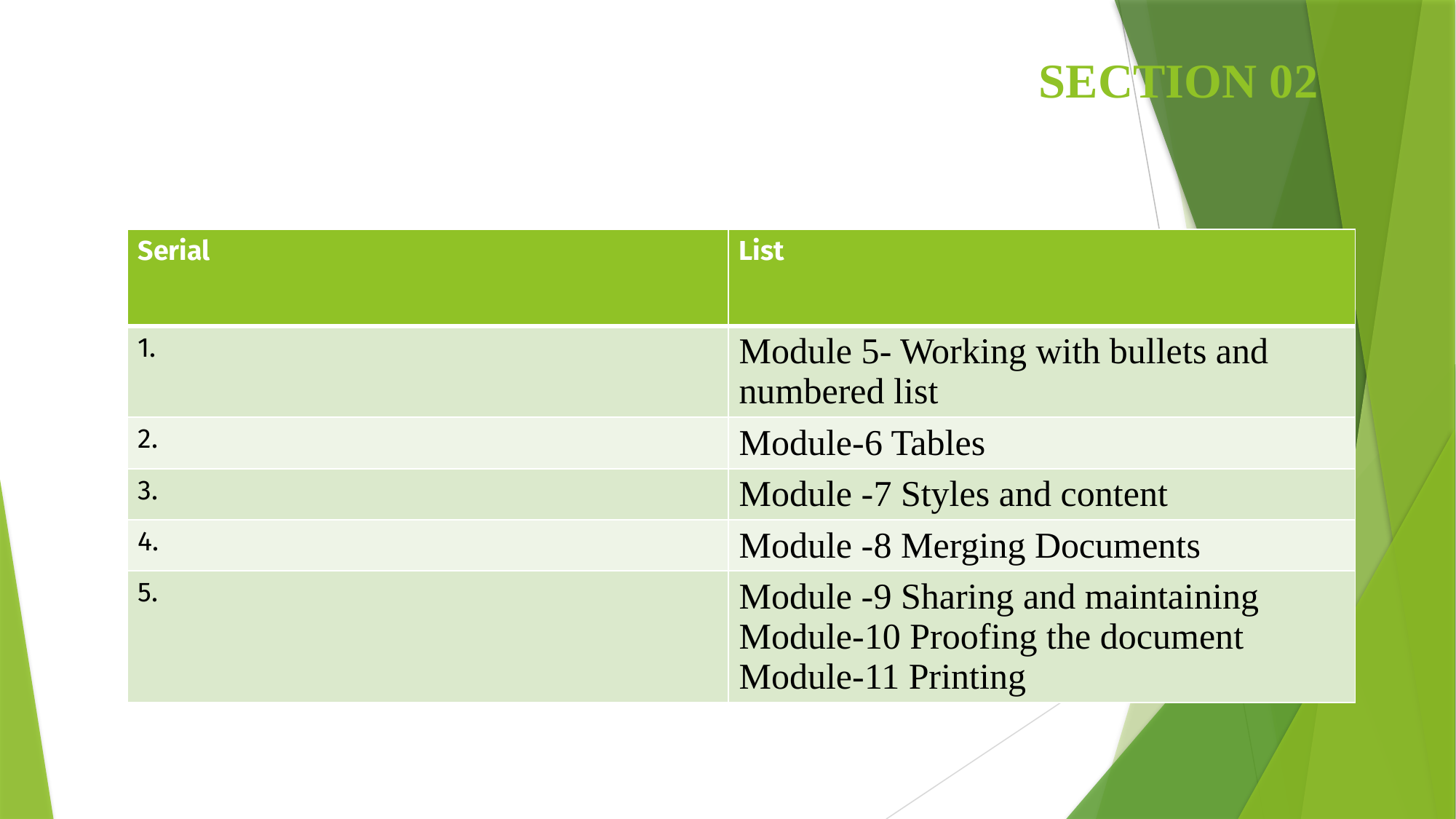

# SECTION 02
| Serial | List |
| --- | --- |
| 1. | Module 5- Working with bullets and numbered list |
| 2. | Module-6 Tables |
| 3. | Module -7 Styles and content |
| 4. | Module -8 Merging Documents |
| 5. | Module -9 Sharing and maintaining Module-10 Proofing the document Module-11 Printing |